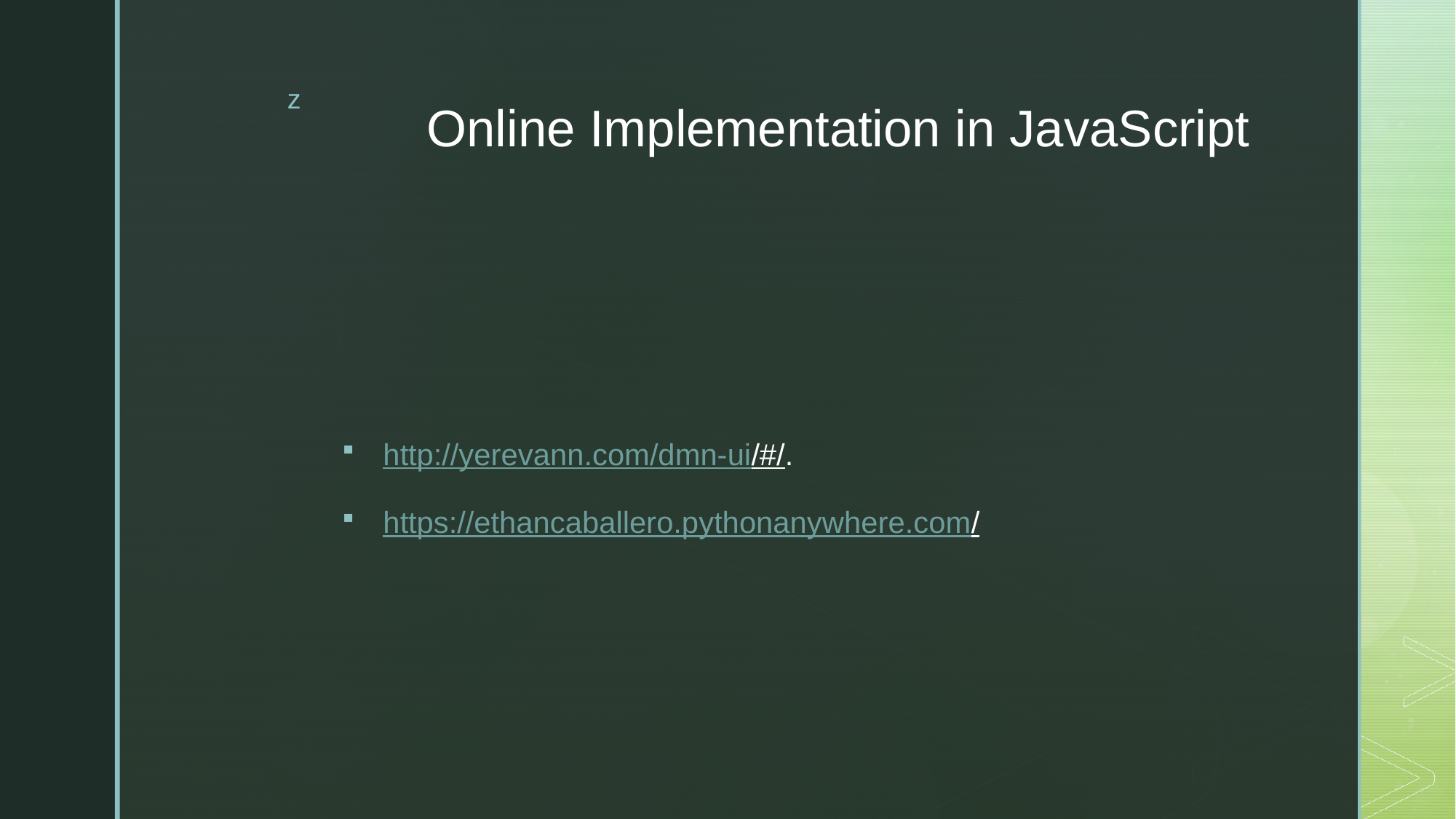

# Online Implementation in JavaScript
http://yerevann.com/dmn-ui/#/.
https://ethancaballero.pythonanywhere.com/